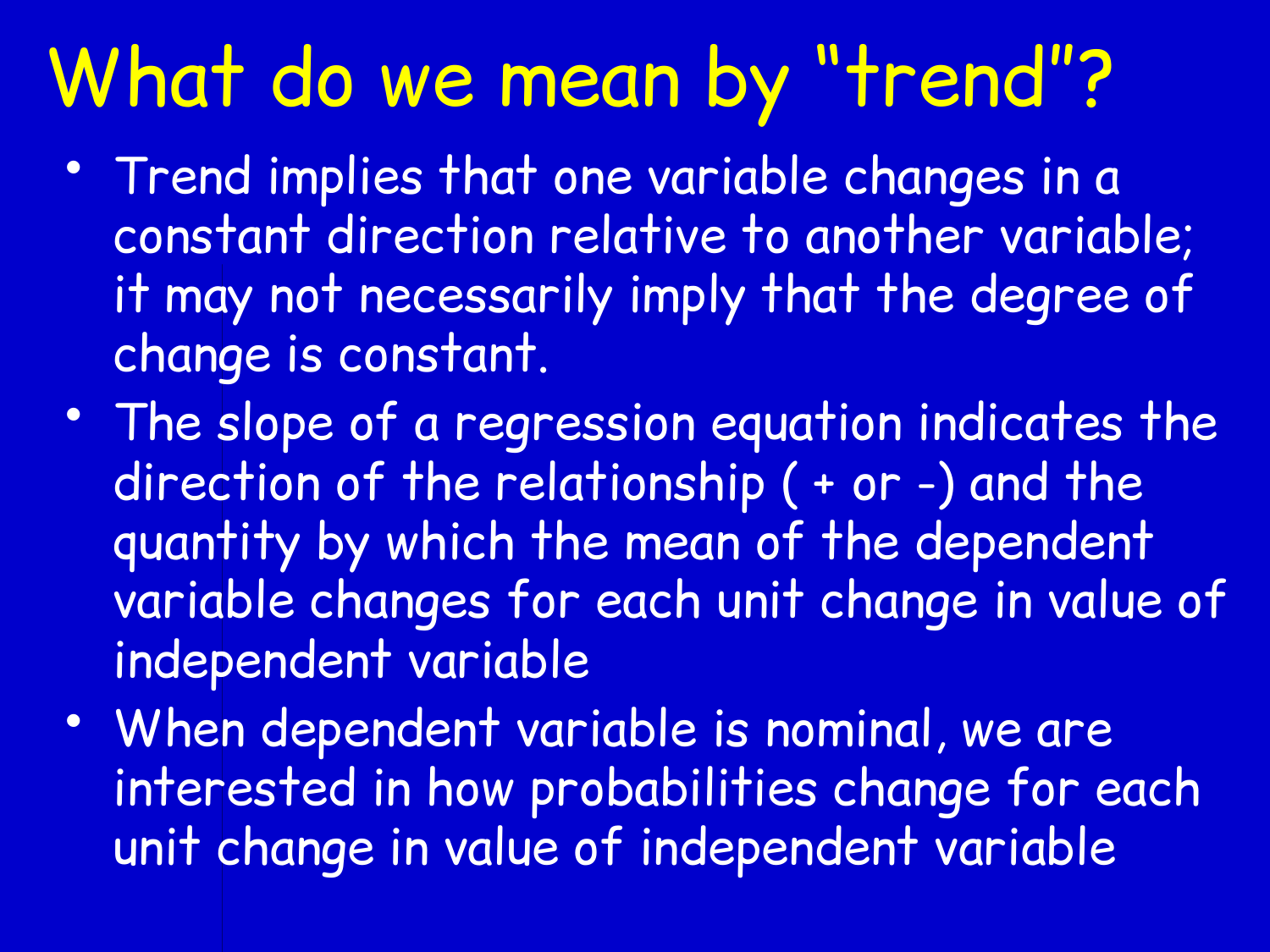

# What do we mean by “trend”?
Trend implies that one variable changes in a constant direction relative to another variable; it may not necessarily imply that the degree of change is constant.
The slope of a regression equation indicates the direction of the relationship ( + or -) and the quantity by which the mean of the dependent variable changes for each unit change in value of independent variable
When dependent variable is nominal, we are interested in how probabilities change for each unit change in value of independent variable